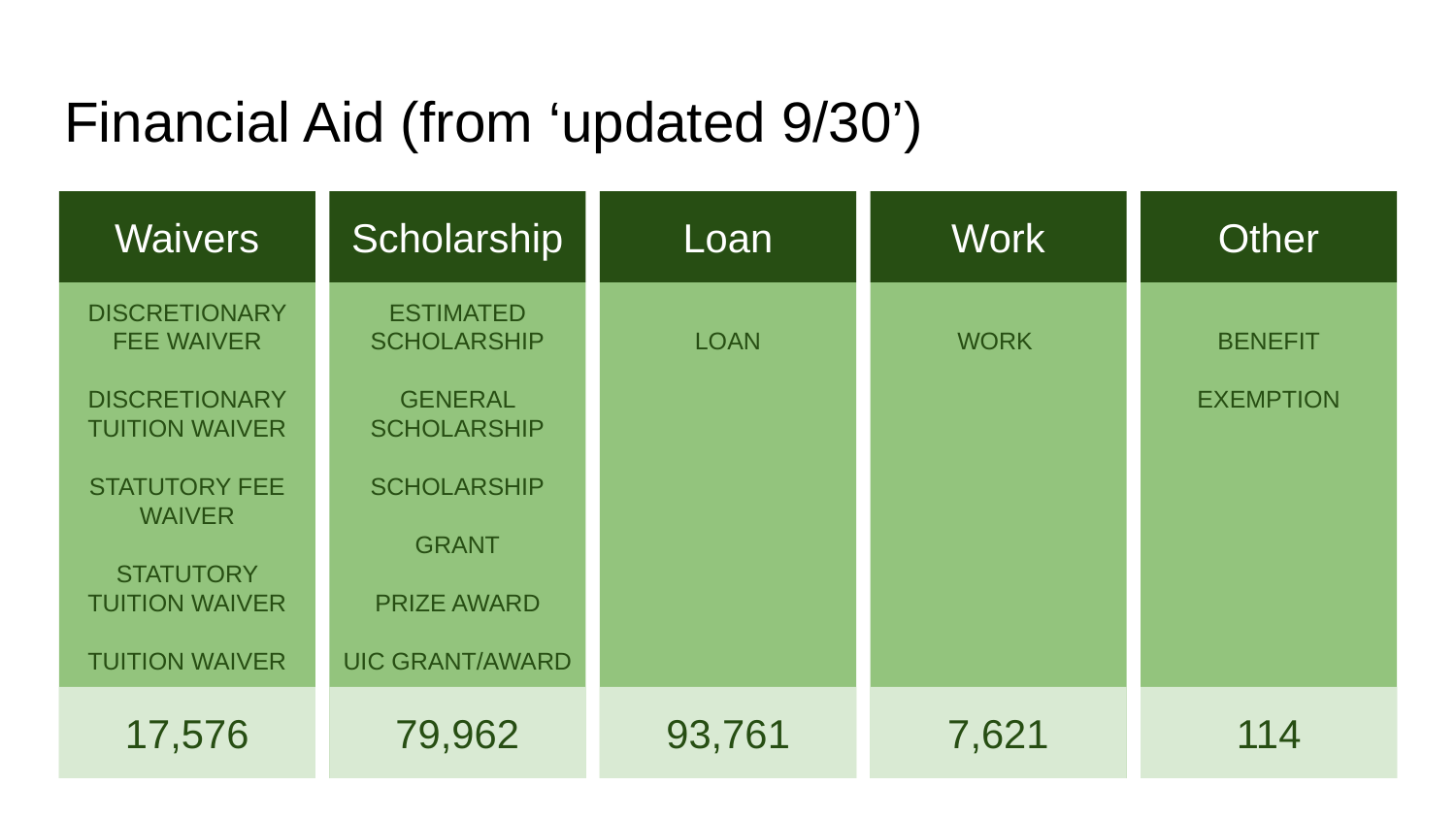

# Financial Aid (from ‘updated 9/30’)
Waivers

Scholarship

Loan

Work

Other

DISCRETIONARY FEE WAIVER

DISCRETIONARY TUITION WAIVER

STATUTORY FEE WAIVER

STATUTORY TUITION WAIVER

TUITION WAIVER

ESTIMATED SCHOLARSHIP

GENERAL SCHOLARSHIP

SCHOLARSHIP

GRANT

PRIZE AWARD

UIC GRANT/AWARD

LOAN

WORK

BENEFIT

EXEMPTION

17,576

79,962

93,761

7,621

114